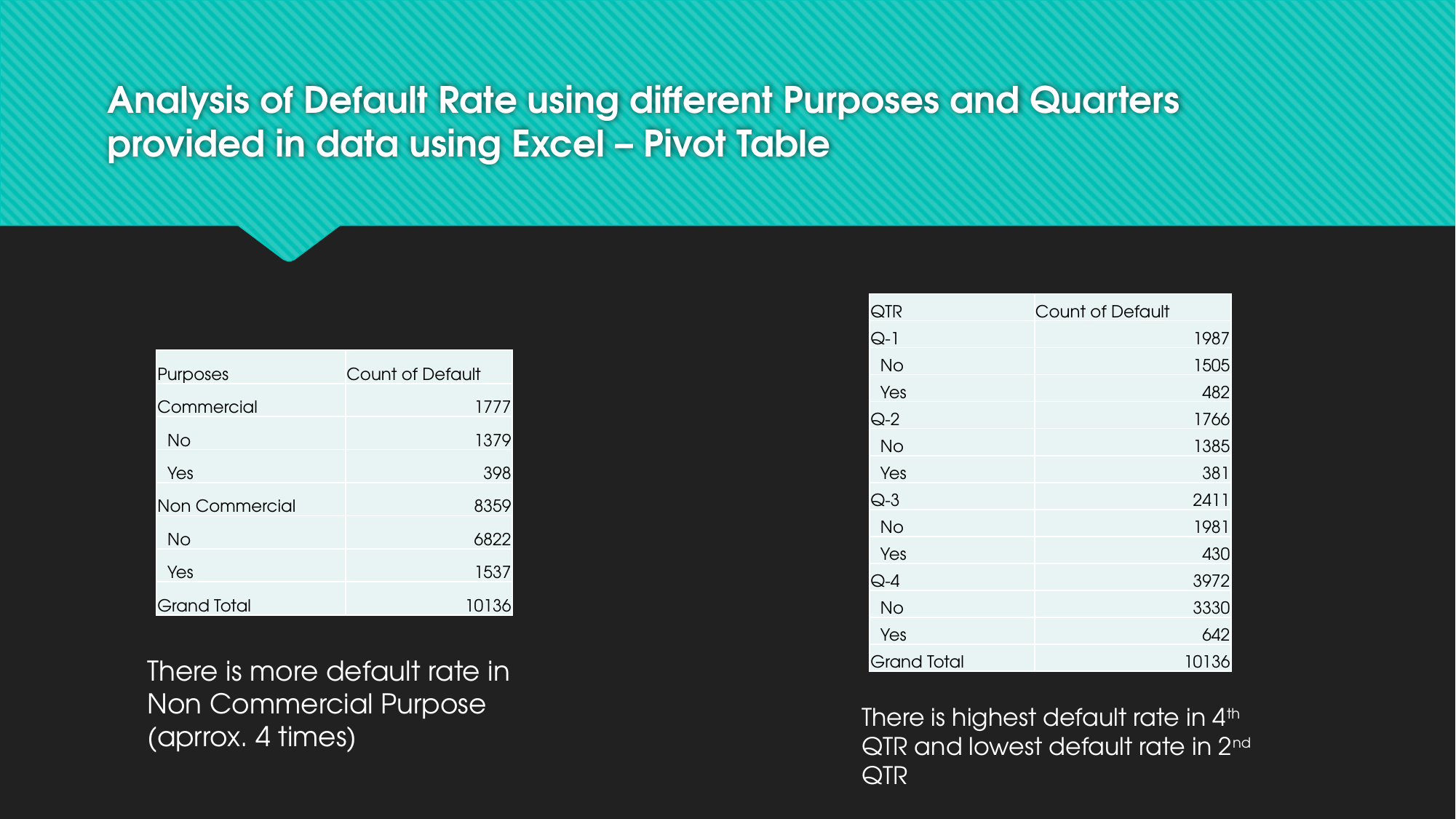

# Analysis of Default Rate using different Purposes and Quarters provided in data using Excel – Pivot Table
| QTR | Count of Default |
| --- | --- |
| Q-1 | 1987 |
| No | 1505 |
| Yes | 482 |
| Q-2 | 1766 |
| No | 1385 |
| Yes | 381 |
| Q-3 | 2411 |
| No | 1981 |
| Yes | 430 |
| Q-4 | 3972 |
| No | 3330 |
| Yes | 642 |
| Grand Total | 10136 |
| Purposes | Count of Default |
| --- | --- |
| Commercial | 1777 |
| No | 1379 |
| Yes | 398 |
| Non Commercial | 8359 |
| No | 6822 |
| Yes | 1537 |
| Grand Total | 10136 |
There is more default rate in Non Commercial Purpose (aprrox. 4 times)
There is highest default rate in 4th QTR and lowest default rate in 2nd QTR